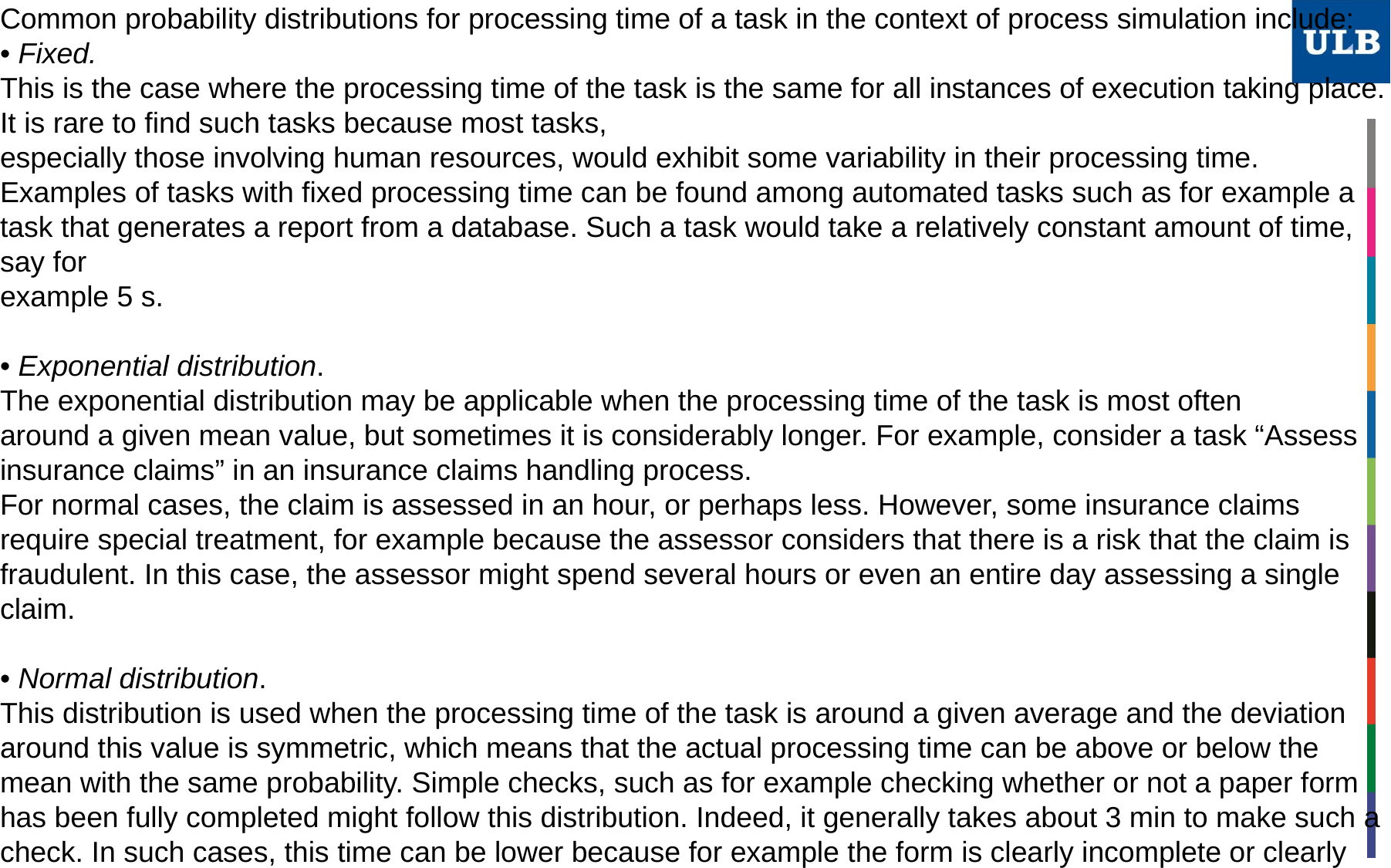

Common probability distributions for processing time of a task in the context of process simulation include:
• Fixed.
This is the case where the processing time of the task is the same for all instances of execution taking place.
It is rare to find such tasks because most tasks,
especially those involving human resources, would exhibit some variability in their processing time.
Examples of tasks with fixed processing time can be found among automated tasks such as for example a task that generates a report from a database. Such a task would take a relatively constant amount of time, say for
example 5 s.

• Exponential distribution.
The exponential distribution may be applicable when the processing time of the task is most often
around a given mean value, but sometimes it is considerably longer. For example, consider a task “Assess insurance claims” in an insurance claims handling process.
For normal cases, the claim is assessed in an hour, or perhaps less. However, some insurance claims require special treatment, for example because the assessor considers that there is a risk that the claim is fraudulent. In this case, the assessor might spend several hours or even an entire day assessing a single claim.

• Normal distribution.
This distribution is used when the processing time of the task is around a given average and the deviation around this value is symmetric, which means that the actual processing time can be above or below the mean with the same probability. Simple checks, such as for example checking whether or not a paper form has been fully completed might follow this distribution. Indeed, it generally takes about 3 min to make such a check. In such cases, this time can be lower because for example the form is clearly incomplete or clearly complete.
In other cases, it can take a bit longer, because a couple of fields have been left empty and it is unclear if these fields are relevant or not for the specific customer who submitted the form.